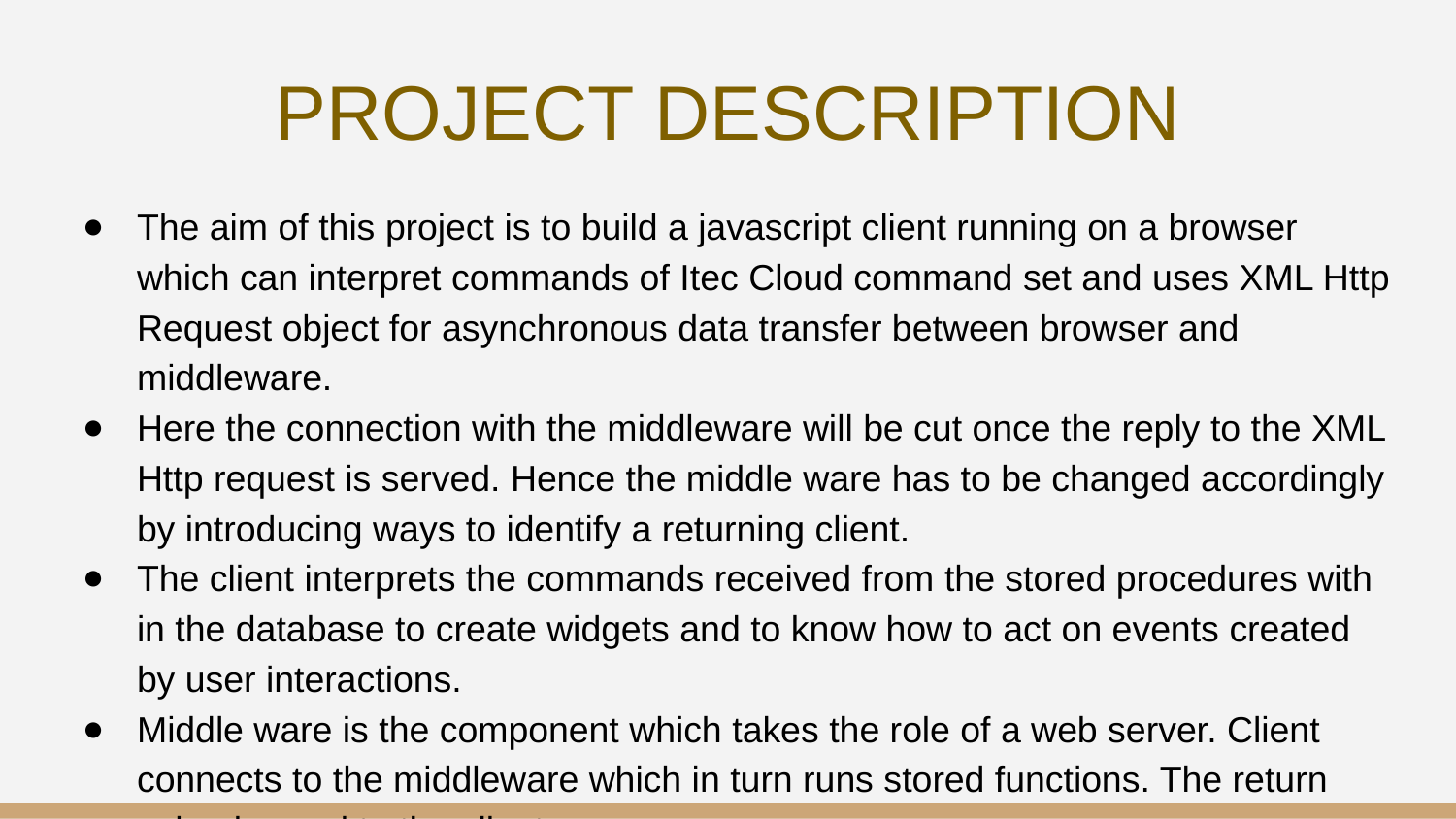

# PROJECT DESCRIPTION
The aim of this project is to build a javascript client running on a browser which can interpret commands of Itec Cloud command set and uses XML Http Request object for asynchronous data transfer between browser and middleware.
Here the connection with the middleware will be cut once the reply to the XML Http request is served. Hence the middle ware has to be changed accordingly by introducing ways to identify a returning client.
The client interprets the commands received from the stored procedures with in the database to create widgets and to know how to act on events created by user interactions.
Middle ware is the component which takes the role of a web server. Client connects to the middleware which in turn runs stored functions. The return value is send to the client.